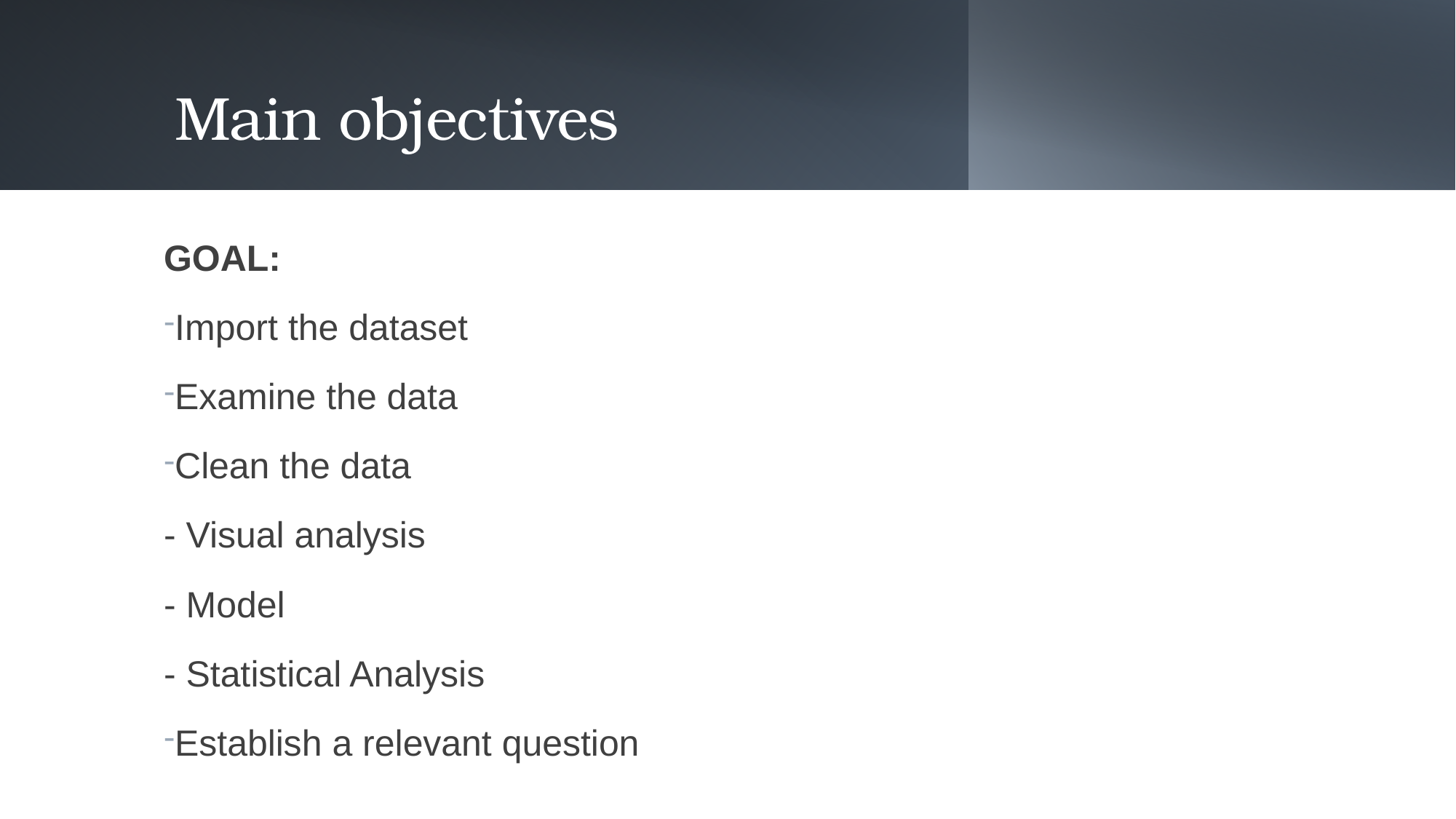

# Main objectives
GOAL:
Import the dataset
Examine the data
Clean the data
- Visual analysis
- Model
- Statistical Analysis
Establish a relevant question
NYPD Sooting Incidents, JF Schultz, DTSA 5301